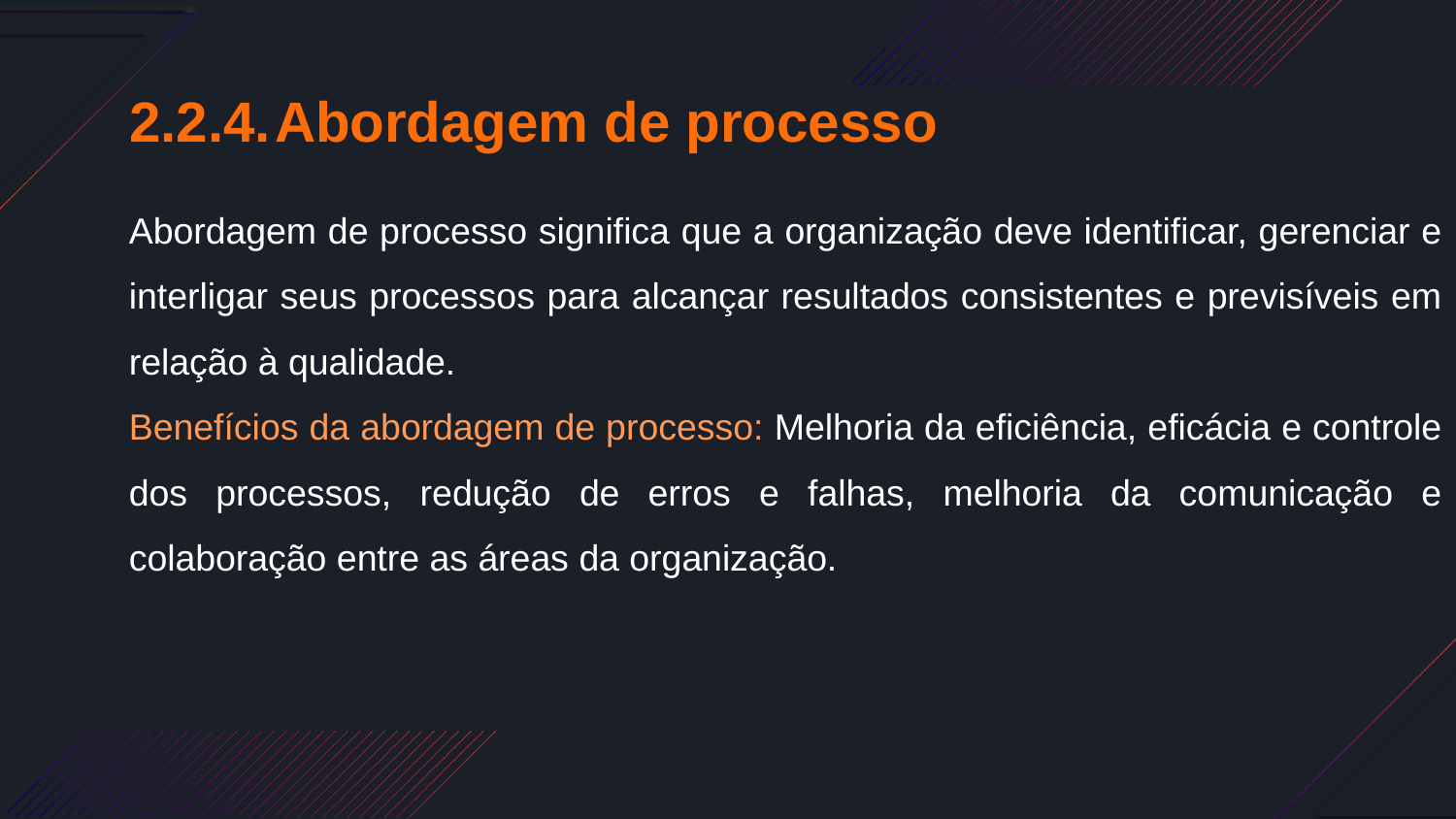

# 2.2.4.	Abordagem de processo
Abordagem de processo significa que a organização deve identificar, gerenciar e interligar seus processos para alcançar resultados consistentes e previsíveis em relação à qualidade.
Benefícios da abordagem de processo: Melhoria da eficiência, eficácia e controle dos processos, redução de erros e falhas, melhoria da comunicação e colaboração entre as áreas da organização.